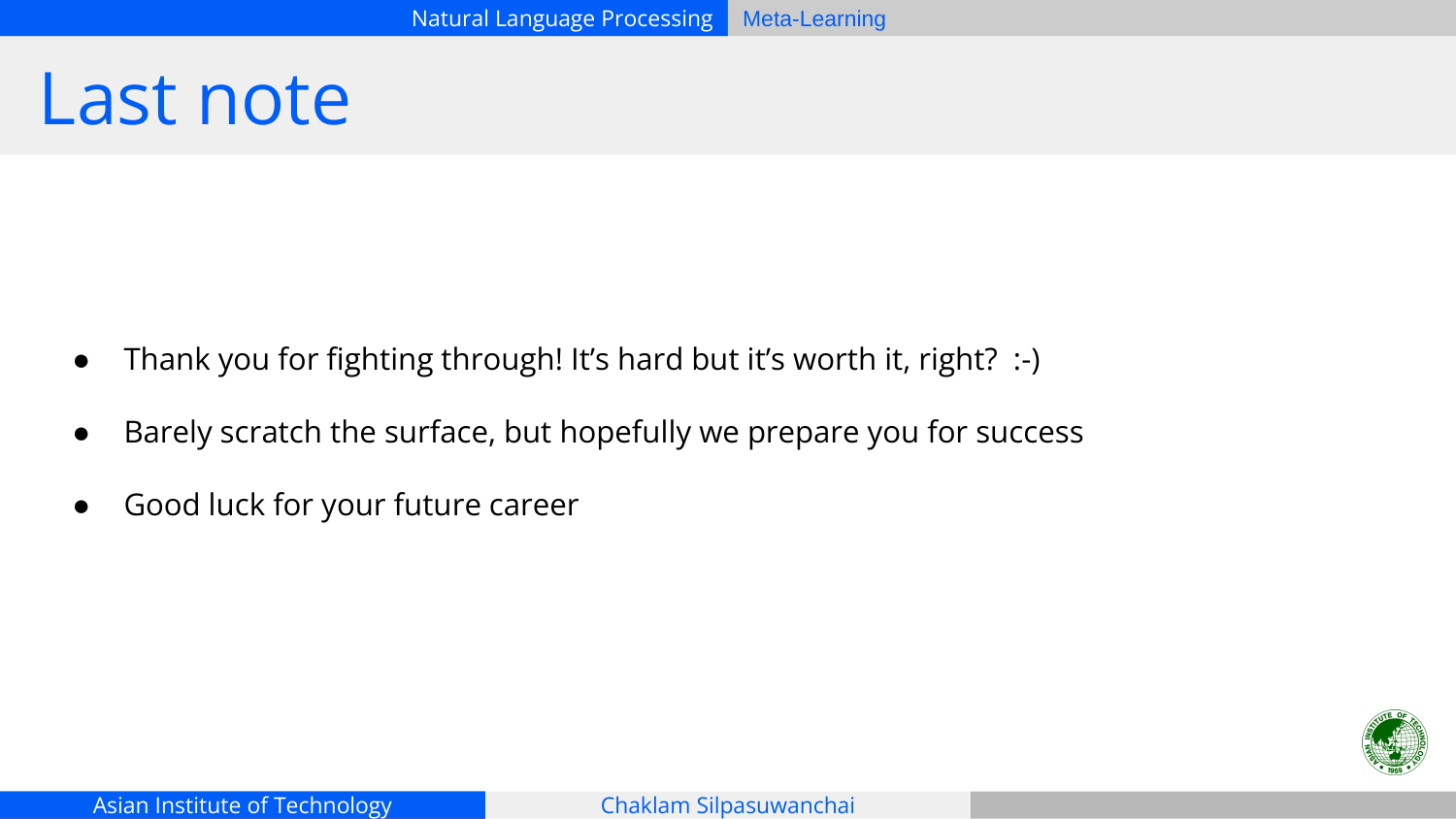

# Last note
Thank you for fighting through! It’s hard but it’s worth it, right?  :-)
Barely scratch the surface, but hopefully we prepare you for success
Good luck for your future career